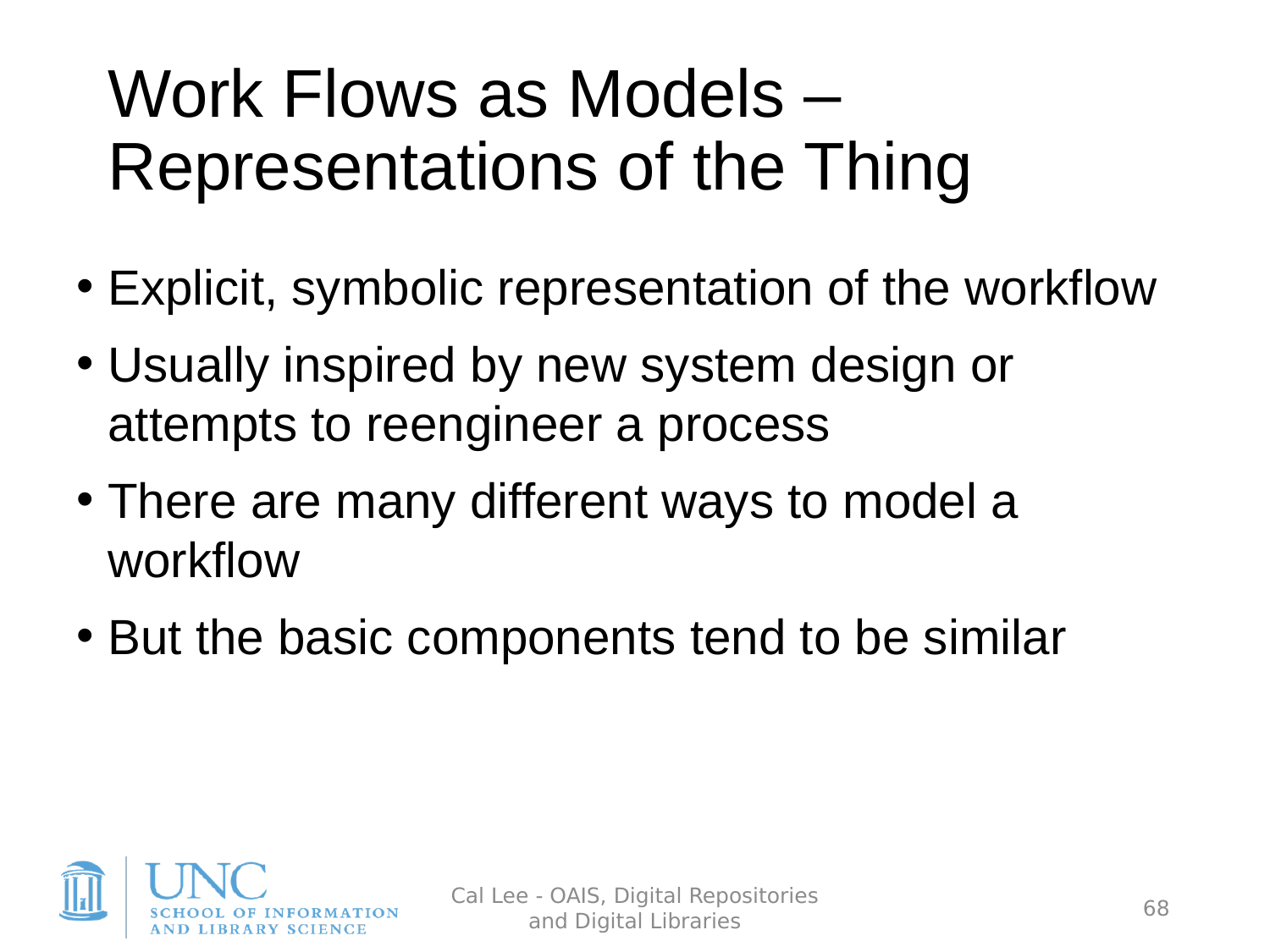

# Work Flows as Models – Representations of the Thing
Explicit, symbolic representation of the workflow
Usually inspired by new system design or attempts to reengineer a process
There are many different ways to model a workflow
But the basic components tend to be similar
Cal Lee - OAIS, Digital Repositories and Digital Libraries
68